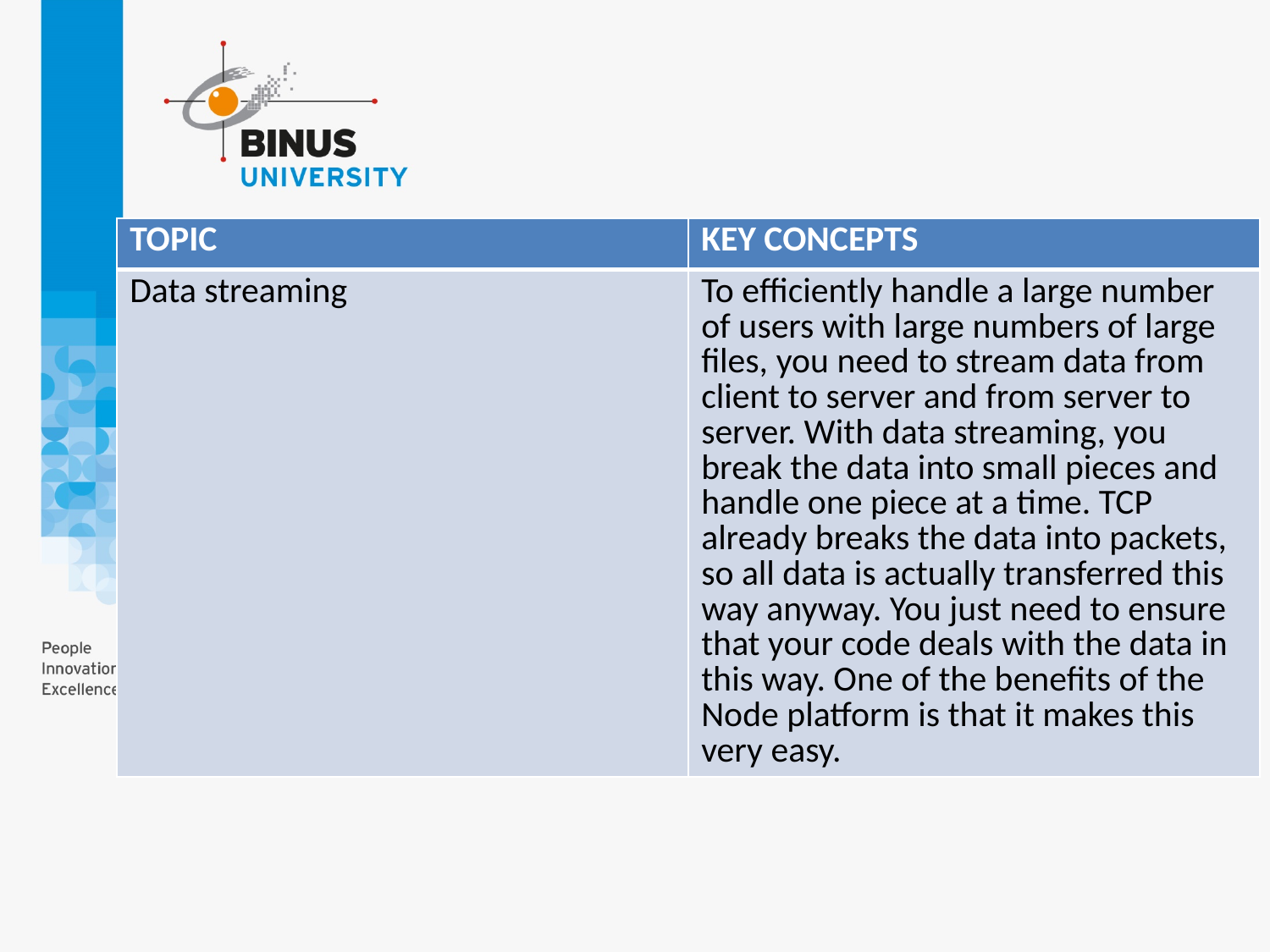

#
| TOPIC | KEY CONCEPTS |
| --- | --- |
| Data streaming | To efficiently handle a large number of users with large numbers of large files, you need to stream data from client to server and from server to server. With data streaming, you break the data into small pieces and handle one piece at a time. TCP already breaks the data into packets, so all data is actually transferred this way anyway. You just need to ensure that your code deals with the data in this way. One of the benefits of the Node platform is that it makes this very easy. |